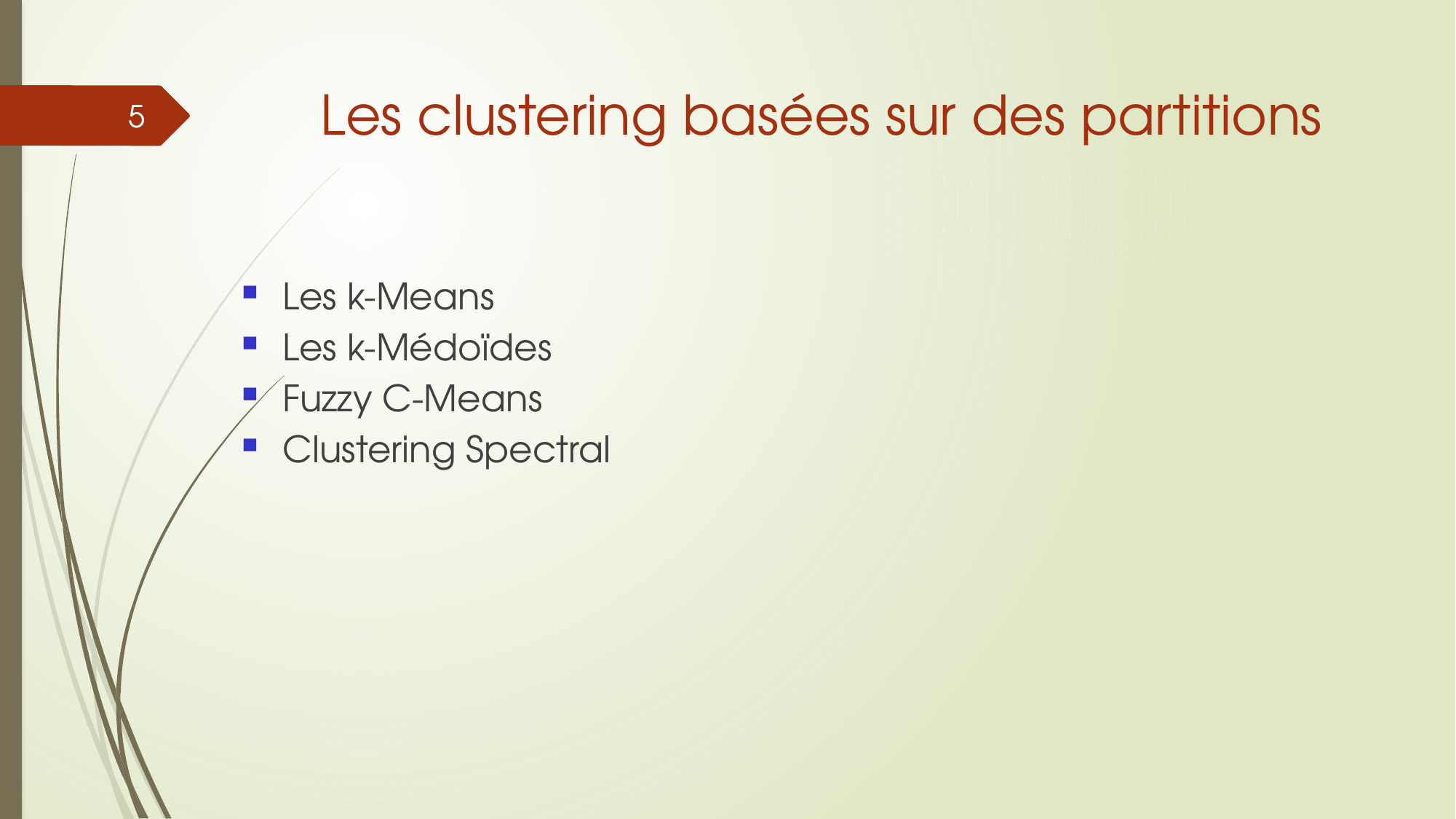

# Les clustering basées sur des partitions
5

Les k-Means
Les k-Médoïdes
Fuzzy C-Means
Clustering Spectral